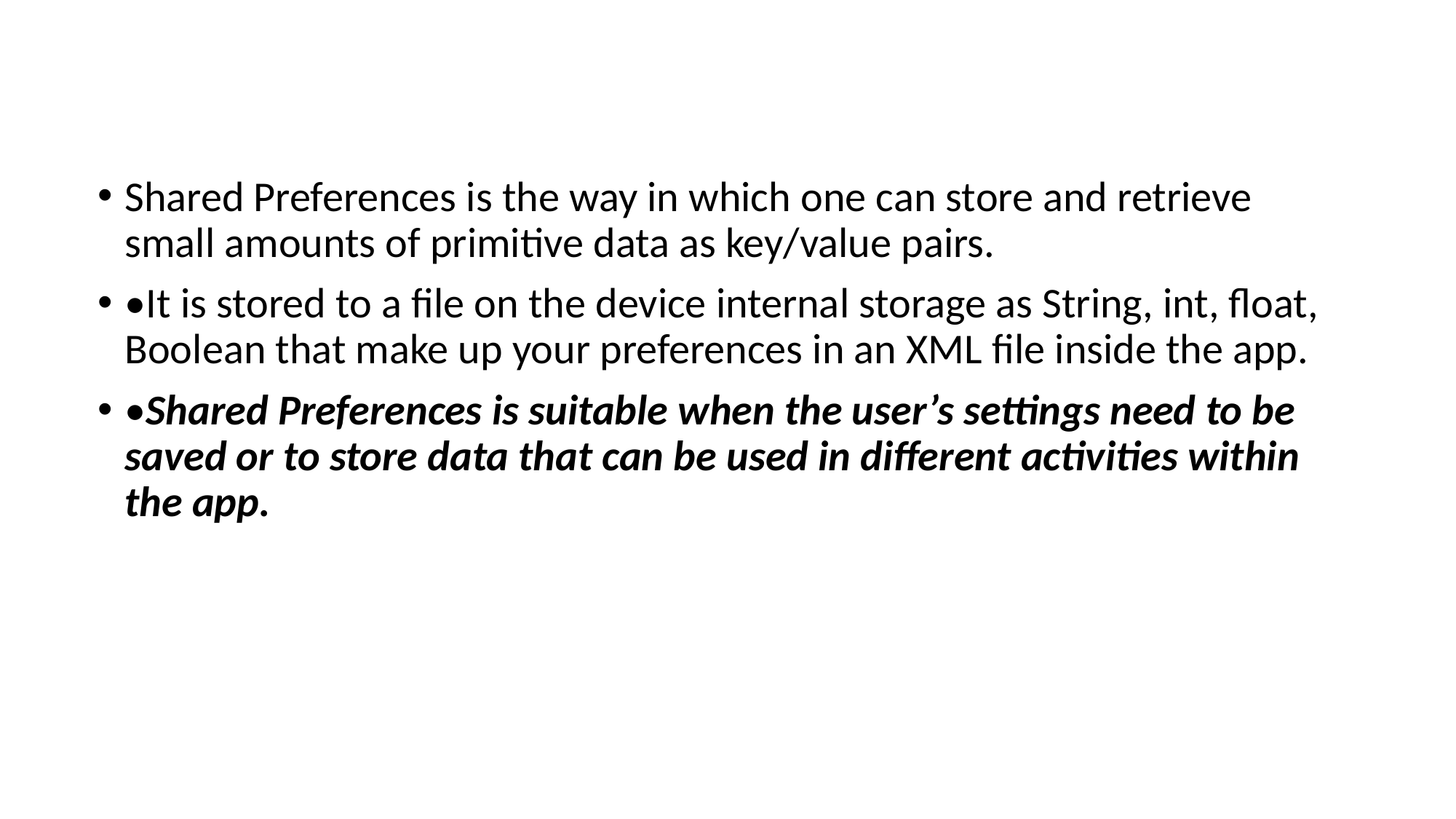

Shared Preferences is the way in which one can store and retrieve small amounts of primitive data as key/value pairs.
•It is stored to a file on the device internal storage as String, int, float, Boolean that make up your preferences in an XML file inside the app.
•Shared Preferences is suitable when the user’s settings need to be saved or to store data that can be used in different activities within the app.